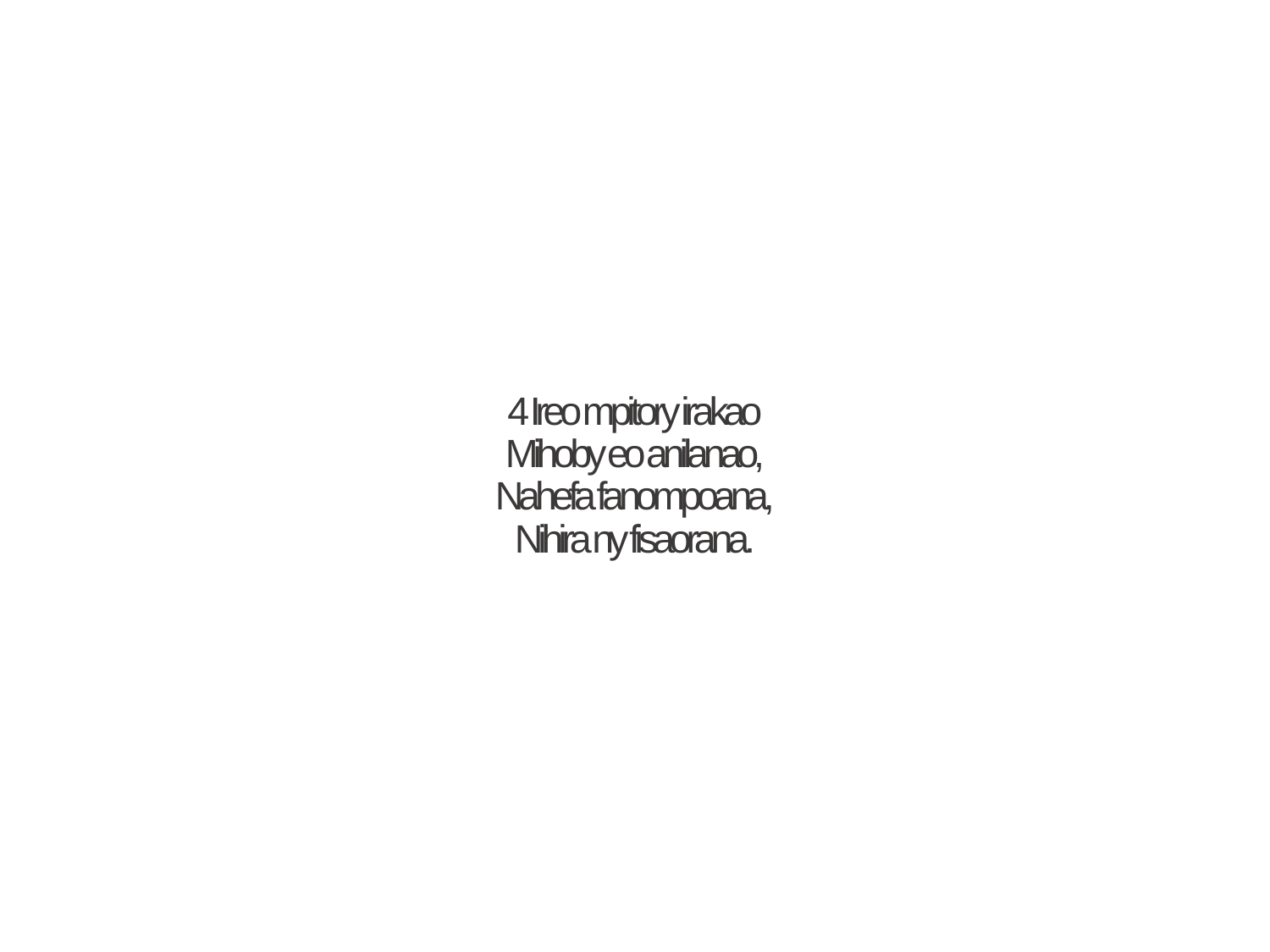

4 Ireo mpitory irakao
Mihoby eo anilanao,
Nahefa fanompoana,
Nihira ny fisaorana.